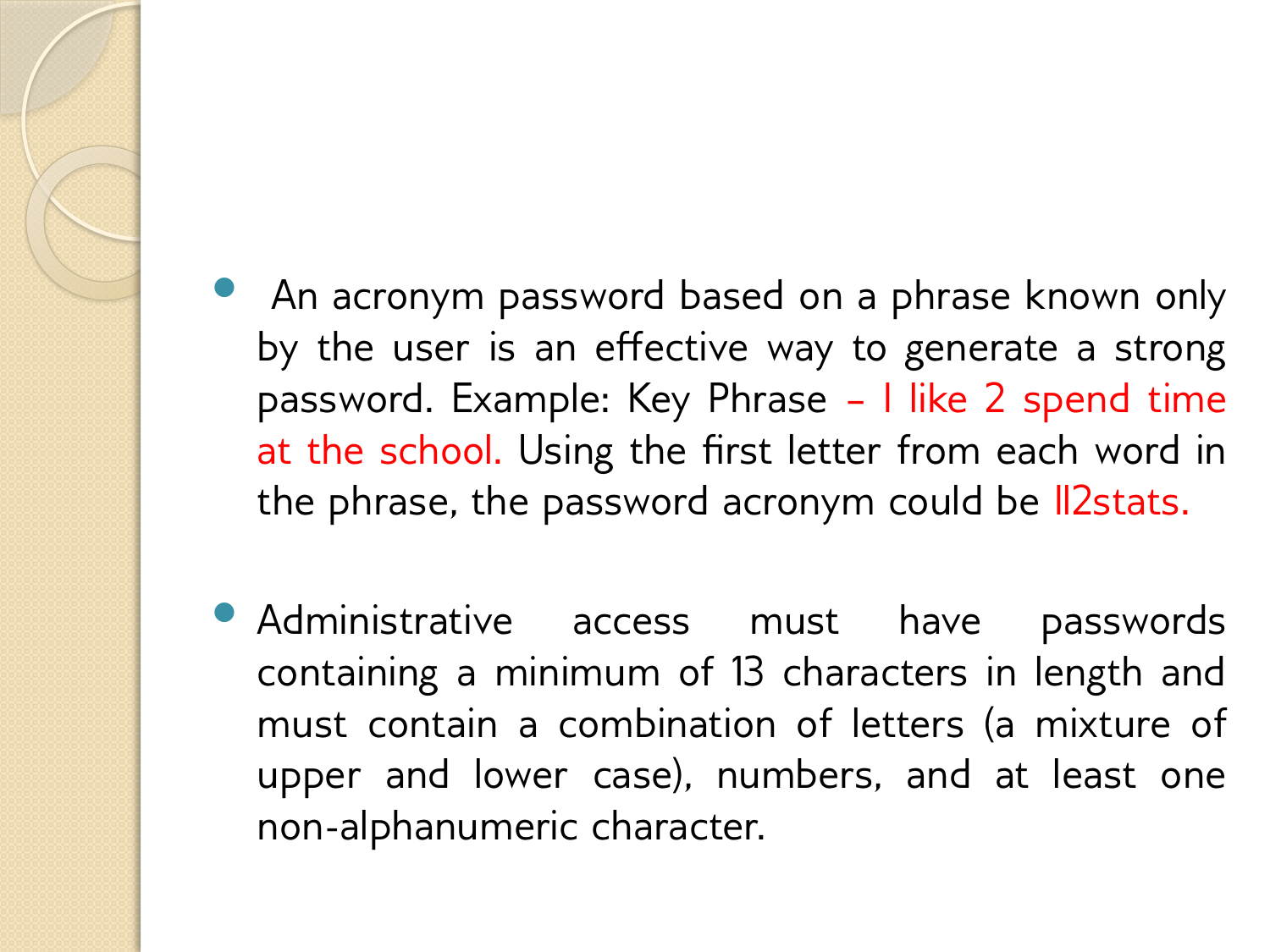

#

 An acronym password based on a phrase known only by the user is an effective way to generate a strong password. Example: Key Phrase – I like 2 spend time at the school. Using the first letter from each word in the phrase, the password acronym could be Il2stats.

Administrative access must have passwords containing a minimum of 13 characters in length and must contain a combination of letters (a mixture of upper and lower case), numbers, and at least one non-alphanumeric character.